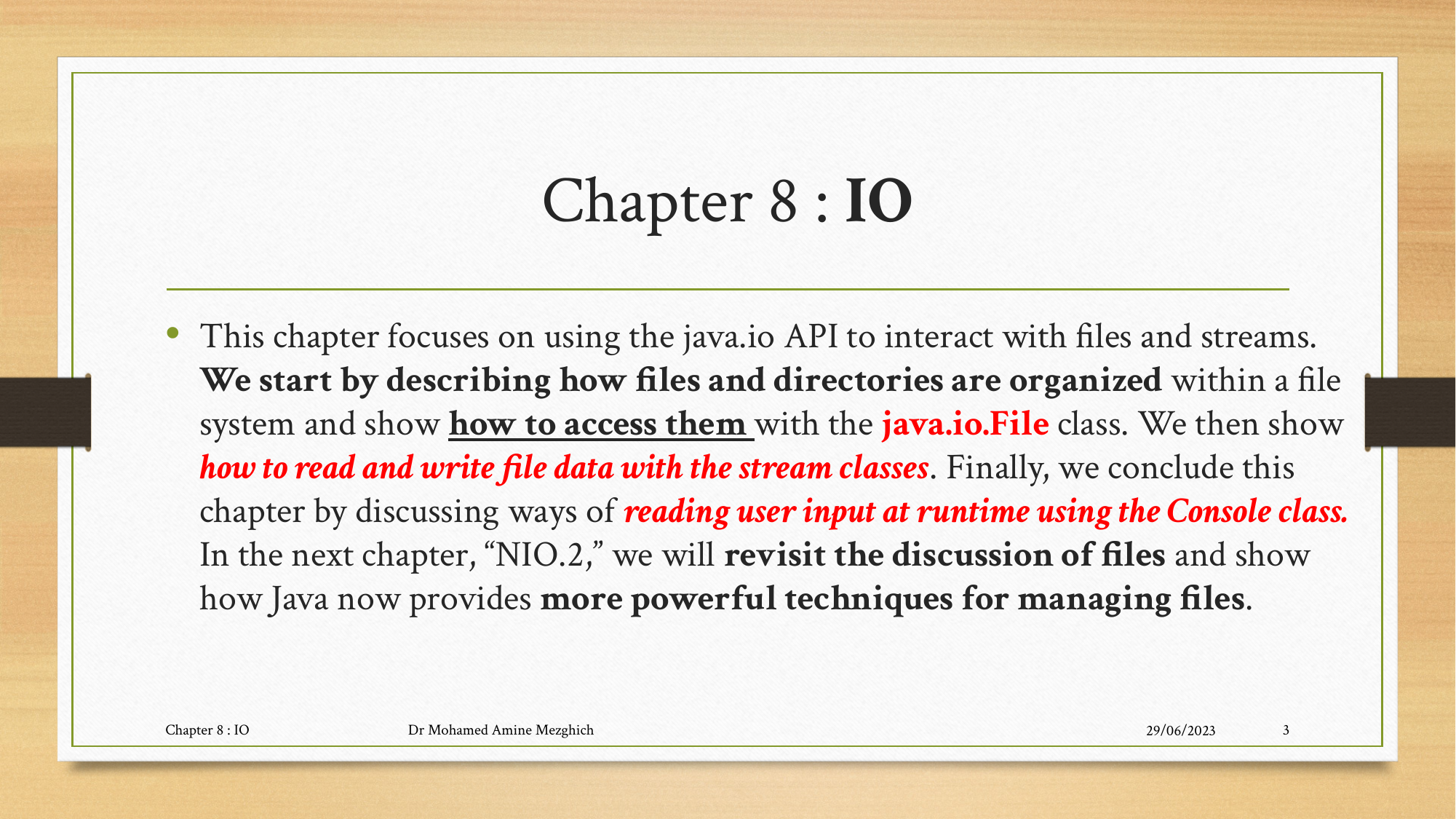

# Chapter 8 : IO
This chapter focuses on using the java.io API to interact with files and streams. We start by describing how files and directories are organized within a file system and show how to access them with the java.io.File class. We then show how to read and write file data with the stream classes. Finally, we conclude this chapter by discussing ways of reading user input at runtime using the Console class.
In the next chapter, “NIO.2,” we will revisit the discussion of files and show how Java now provides more powerful techniques for managing files.
Chapter 8 : IO                                              Dr Mohamed Amine Mezghich
29/06/2023
3